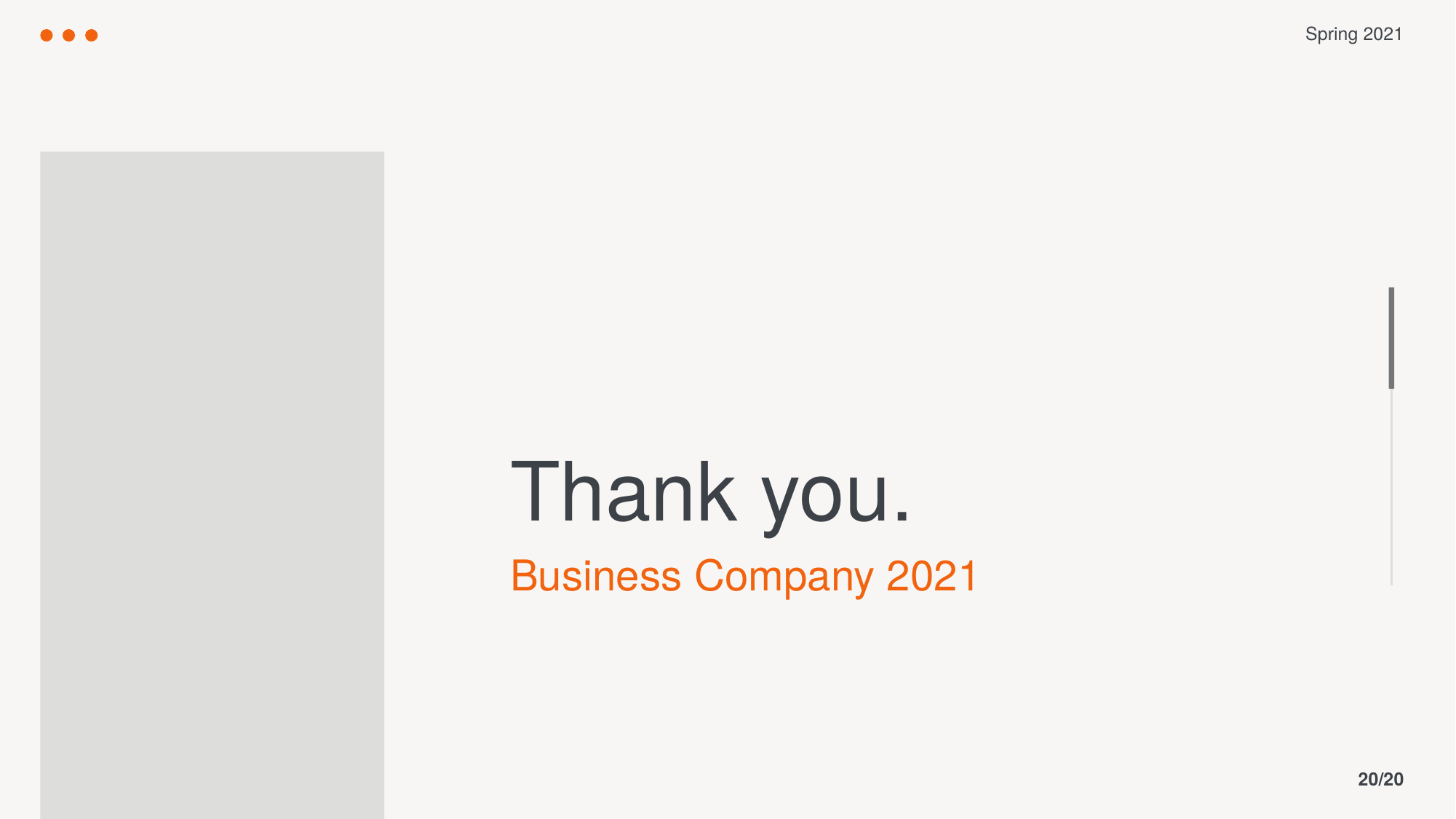

Spring 2021

Thank you.
Business Company 2021
20/20